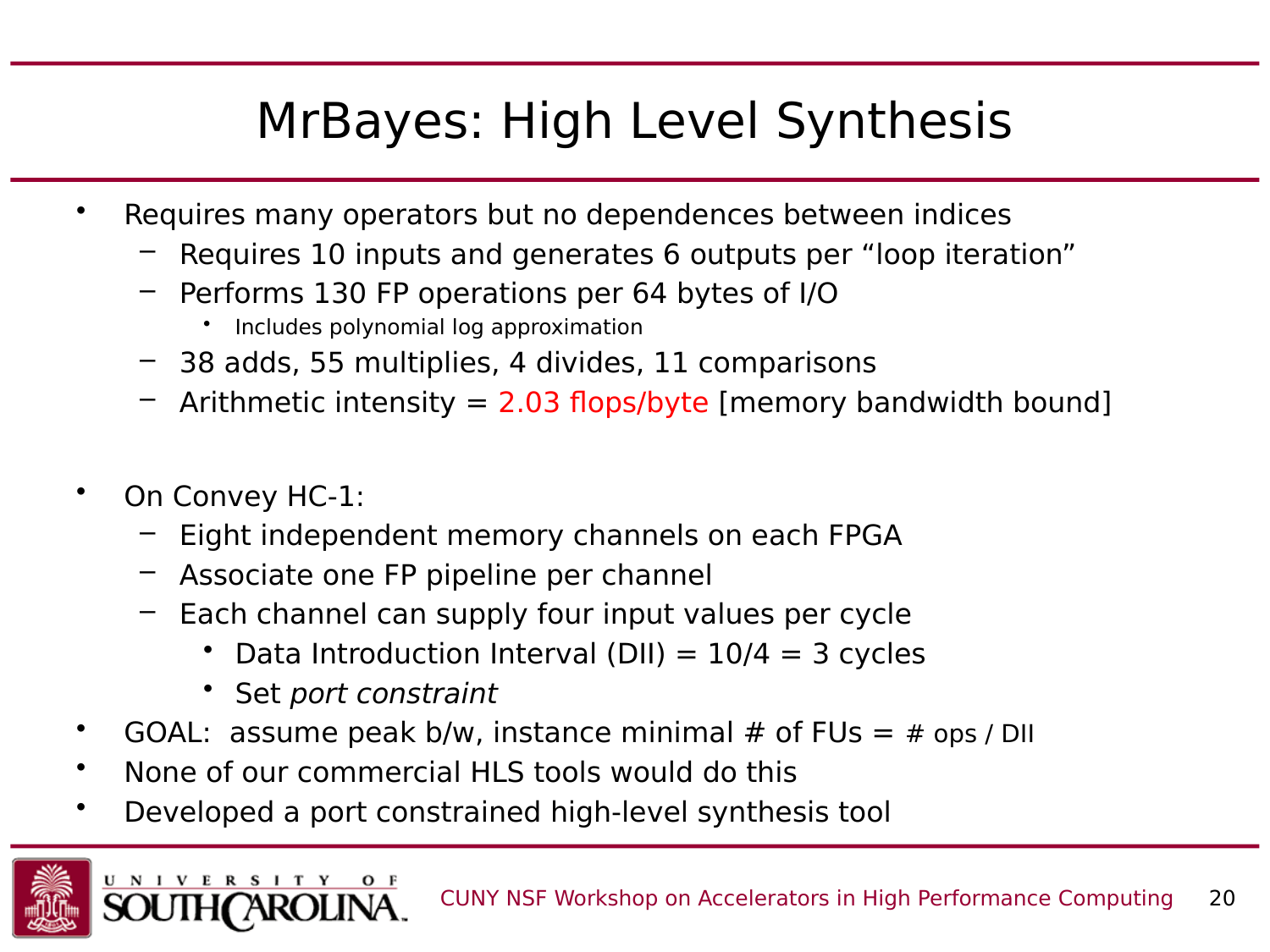

# MrBayes: High Level Synthesis
Requires many operators but no dependences between indices
Requires 10 inputs and generates 6 outputs per “loop iteration”
Performs 130 FP operations per 64 bytes of I/O
Includes polynomial log approximation
38 adds, 55 multiplies, 4 divides, 11 comparisons
Arithmetic intensity = 2.03 flops/byte [memory bandwidth bound]

On Convey HC-1:
Eight independent memory channels on each FPGA
Associate one FP pipeline per channel
Each channel can supply four input values per cycle
Data Introduction Interval (DII) = 10/4 = 3 cycles
Set port constraint
GOAL:  assume peak b/w, instance minimal # of FUs = # ops / DII
None of our commercial HLS tools would do this
Developed a port constrained high-level synthesis tool
CUNY NSF Workshop on Accelerators in High Performance Computing	 20